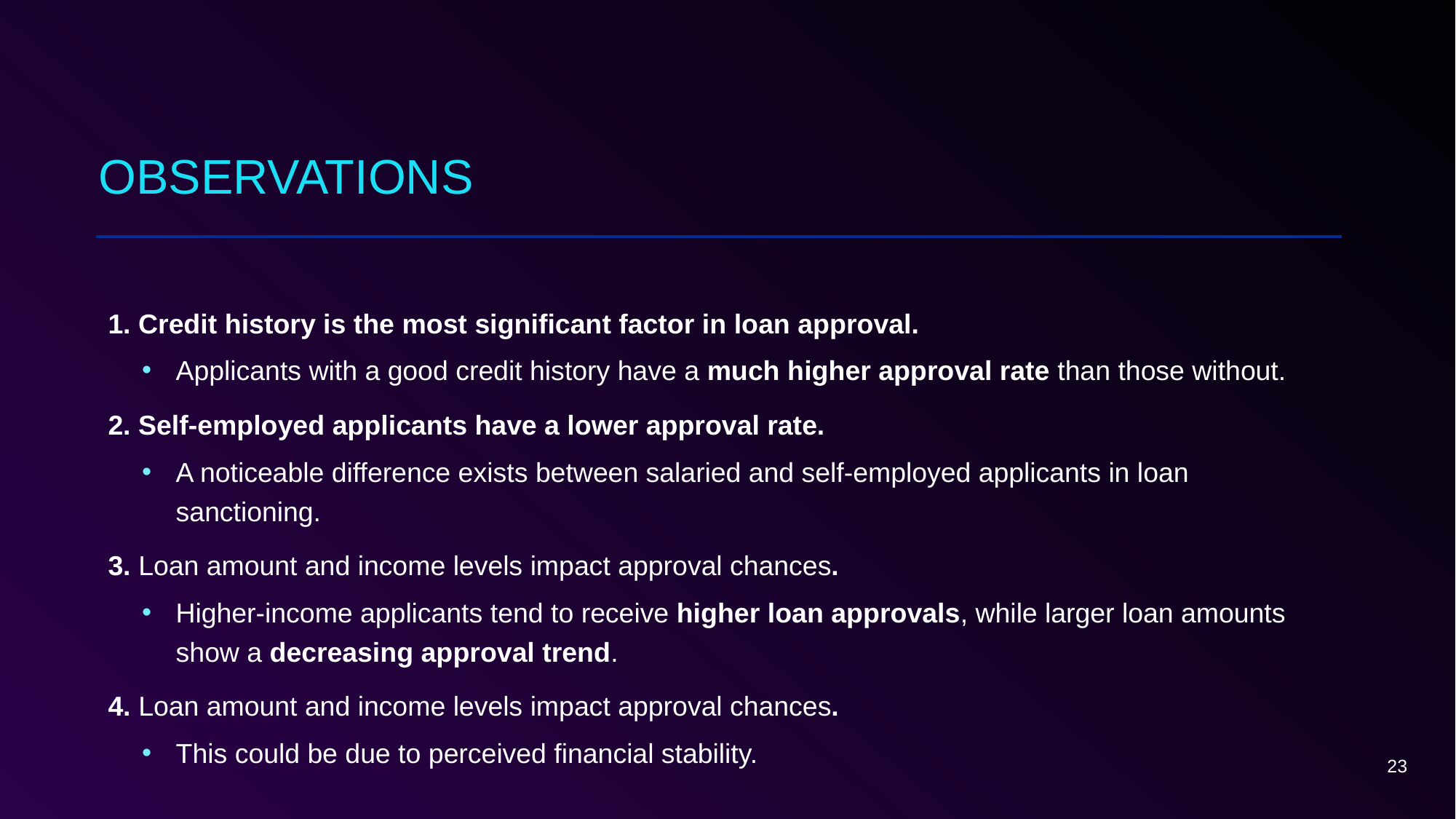

# Observations
1. Credit history is the most significant factor in loan approval.
Applicants with a good credit history have a much higher approval rate than those without.
2. Self-employed applicants have a lower approval rate.
A noticeable difference exists between salaried and self-employed applicants in loan sanctioning.
3. Loan amount and income levels impact approval chances.
Higher-income applicants tend to receive higher loan approvals, while larger loan amounts show a decreasing approval trend.
4. Loan amount and income levels impact approval chances.
This could be due to perceived financial stability.

23